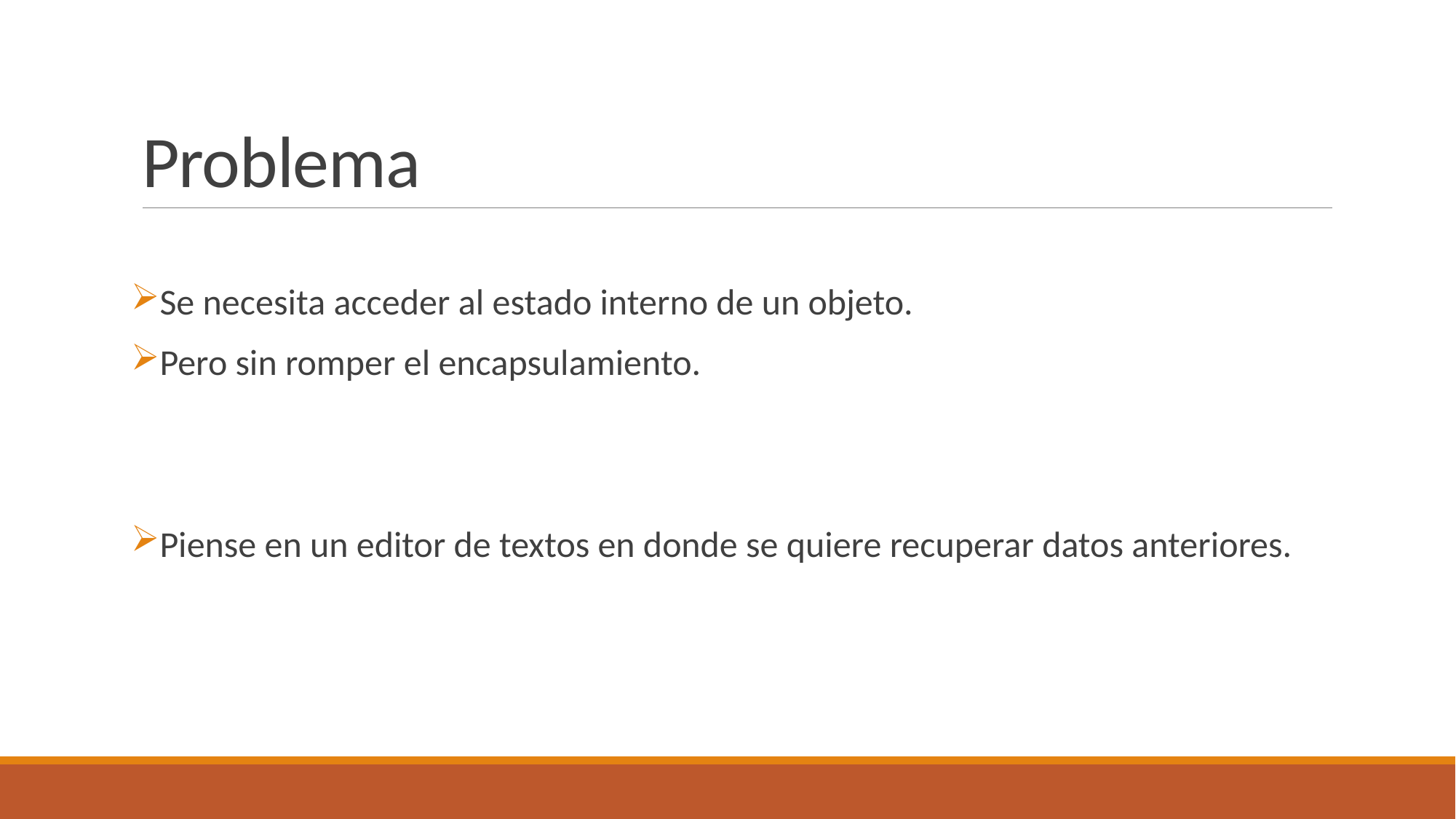

# Problema

Se necesita acceder al estado interno de un objeto.
Pero sin romper el encapsulamiento.

Piense en un editor de textos en donde se quiere recuperar datos anteriores.